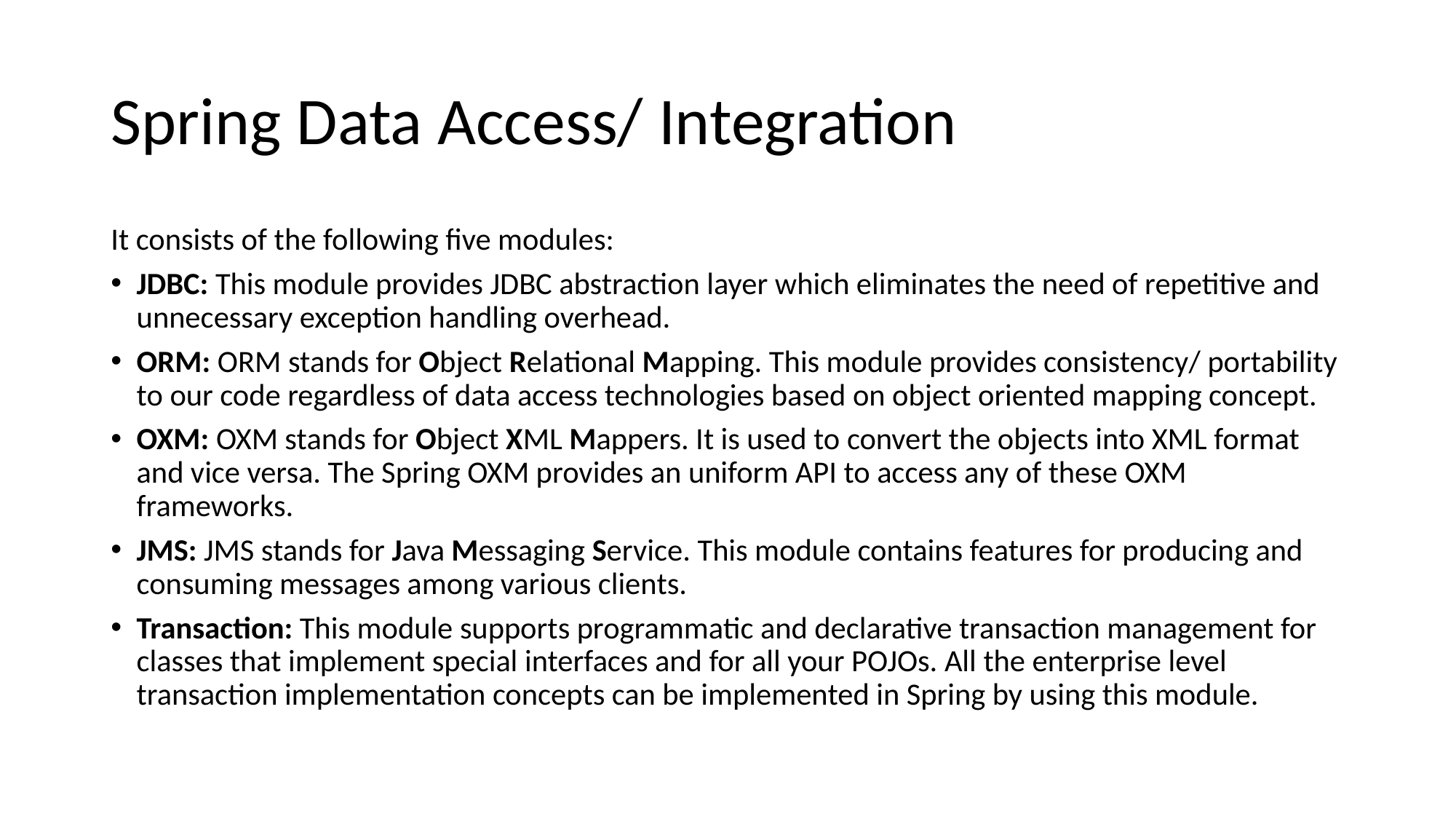

# Spring Data Access/ Integration
It consists of the following five modules:
JDBC: This module provides JDBC abstraction layer which eliminates the need of repetitive and unnecessary exception handling overhead.
ORM: ORM stands for Object Relational Mapping. This module provides consistency/ portability to our code regardless of data access technologies based on object oriented mapping concept.
OXM: OXM stands for Object XML Mappers. It is used to convert the objects into XML format and vice versa. The Spring OXM provides an uniform API to access any of these OXM frameworks.
JMS: JMS stands for Java Messaging Service. This module contains features for producing and consuming messages among various clients.
Transaction: This module supports programmatic and declarative transaction management for classes that implement special interfaces and for all your POJOs. All the enterprise level transaction implementation concepts can be implemented in Spring by using this module.